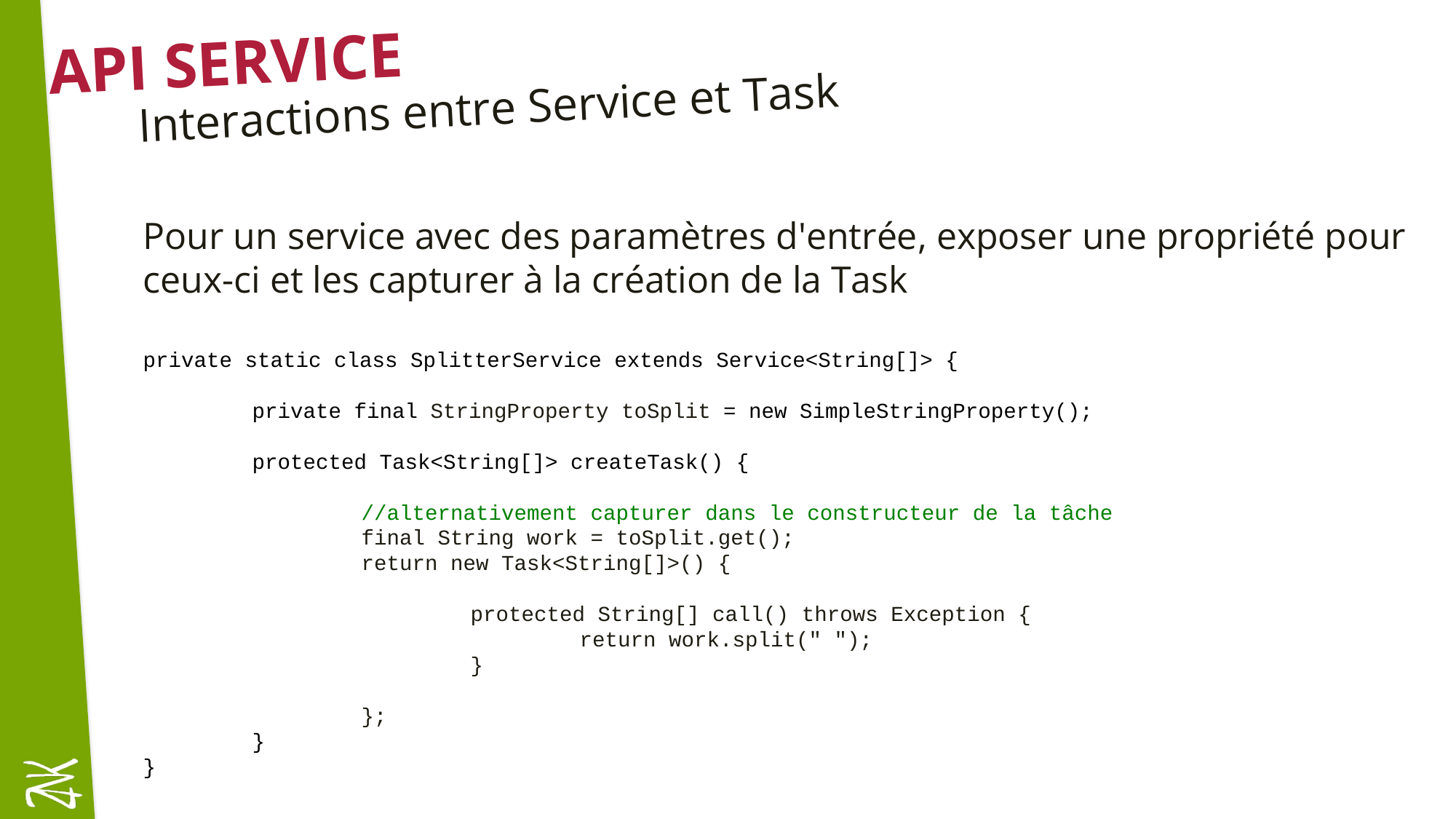

# API Service
Interactions entre Service et Task
Pour un service avec des paramètres d'entrée, exposer une propriété pour ceux-ci et les capturer à la création de la Task

private static class SplitterService extends Service<String[]> {

	private final StringProperty toSplit = new SimpleStringProperty();

	protected Task<String[]> createTask() {

		//alternativement capturer dans le constructeur de la tâche
		final String work = toSplit.get();
		return new Task<String[]>() {

			protected String[] call() throws Exception {
				return work.split(" ");
			}

		};
	}
}